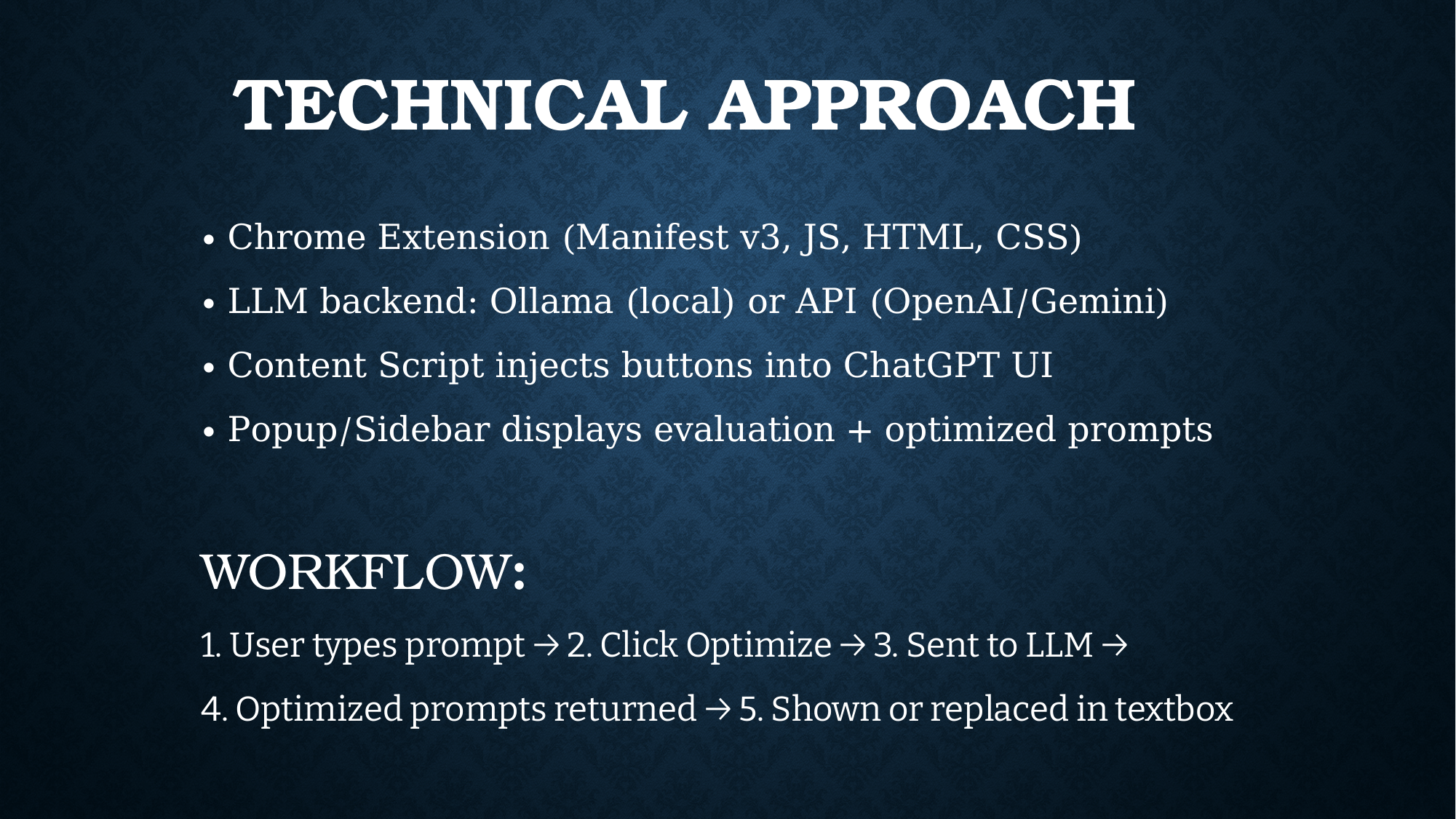

# Technical approach
• Chrome Extension (Manifest v3, JS, HTML, CSS)
• LLM backend: Ollama (local) or API (OpenAI/Gemini)
• Content Script injects buttons into ChatGPT UI
• Popup/Sidebar displays evaluation + optimized prompts

WORKFLOW:
1. User types prompt → 2. Click Optimize → 3. Sent to LLM →
4. Optimized prompts returned → 5. Shown or replaced in textbox